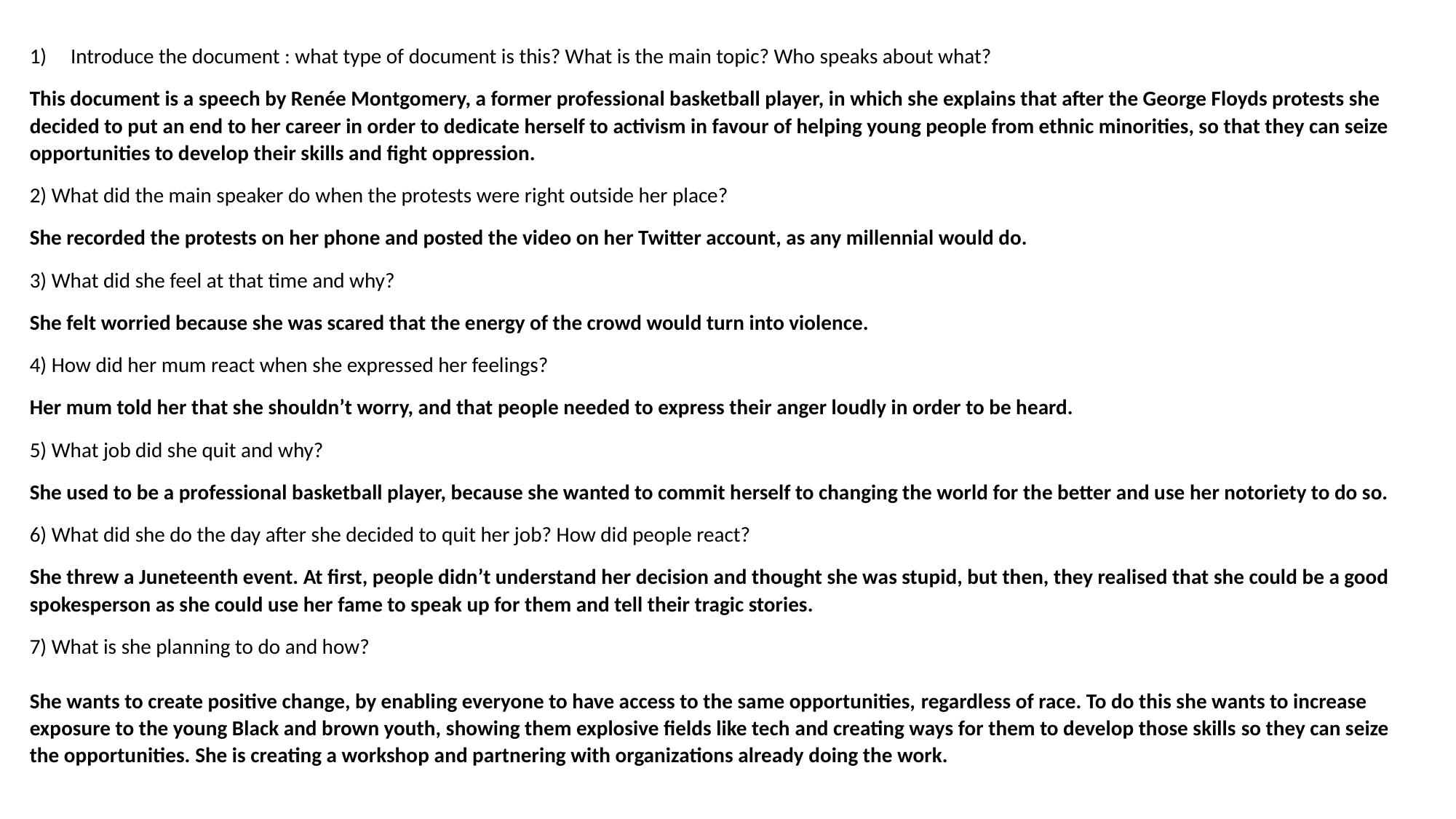

Introduce the document : what type of document is this? What is the main topic? Who speaks about what?
This document is a speech by Renée Montgomery, a former professional basketball player, in which she explains that after the George Floyds protests she decided to put an end to her career in order to dedicate herself to activism in favour of helping young people from ethnic minorities, so that they can seize opportunities to develop their skills and fight oppression.
2) What did the main speaker do when the protests were right outside her place?
She recorded the protests on her phone and posted the video on her Twitter account, as any millennial would do.
3) What did she feel at that time and why?
She felt worried because she was scared that the energy of the crowd would turn into violence.
4) How did her mum react when she expressed her feelings?
Her mum told her that she shouldn’t worry, and that people needed to express their anger loudly in order to be heard.
5) What job did she quit and why?
She used to be a professional basketball player, because she wanted to commit herself to changing the world for the better and use her notoriety to do so.
6) What did she do the day after she decided to quit her job? How did people react?
She threw a Juneteenth event. At first, people didn’t understand her decision and thought she was stupid, but then, they realised that she could be a good spokesperson as she could use her fame to speak up for them and tell their tragic stories.
7) What is she planning to do and how?
She wants to create positive change, by enabling everyone to have access to the same opportunities, regardless of race. To do this she wants to increase exposure to the young Black and brown youth, showing them explosive fields like tech and creating ways for them to develop those skills so they can seize the opportunities. She is creating a workshop and partnering with organizations already doing the work.